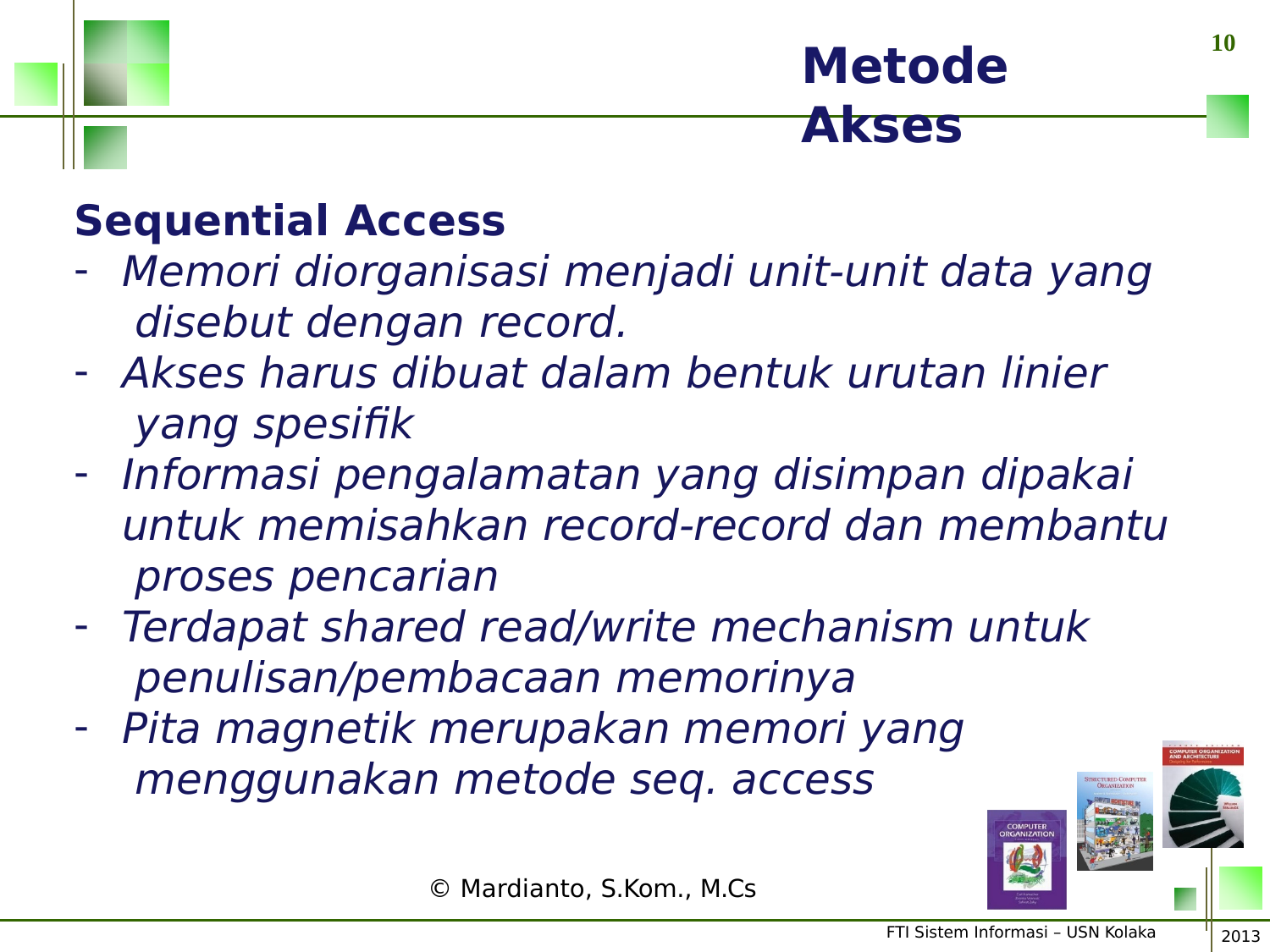

10
# Metode Akses
Sequential Access
Memori diorganisasi menjadi unit-unit data yang  disebut dengan record.
Akses harus dibuat dalam bentuk urutan linier  yang spesifik
Informasi pengalamatan yang disimpan dipakai  untuk memisahkan record-record dan membantu  proses pencarian
Terdapat shared read/write mechanism untuk  penulisan/pembacaan memorinya
Pita magnetik merupakan memori yang  menggunakan metode seq. access
© Mardianto, S.Kom., M.Cs
FTI Sistem Informasi – USN Kolaka
2013